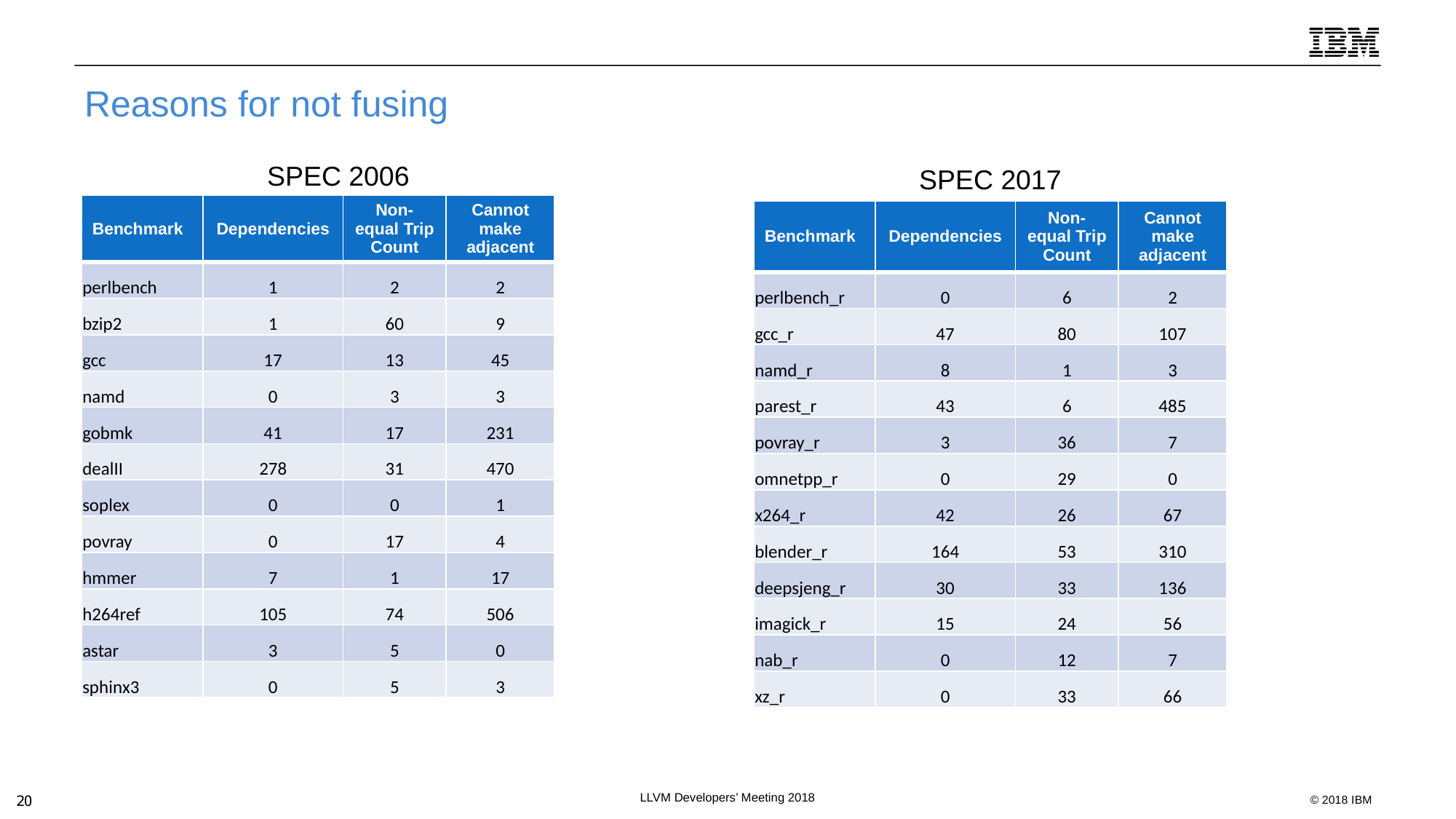

# Reasons for not fusing
SPEC 2006
SPEC 2017
| Benchmark | Dependencies | Non-equal Trip Count | Cannot make adjacent |
| --- | --- | --- | --- |
| perlbench | 1 | 2 | 2 |
| bzip2 | 1 | 60 | 9 |
| gcc | 17 | 13 | 45 |
| namd | 0 | 3 | 3 |
| gobmk | 41 | 17 | 231 |
| dealII | 278 | 31 | 470 |
| soplex | 0 | 0 | 1 |
| povray | 0 | 17 | 4 |
| hmmer | 7 | 1 | 17 |
| h264ref | 105 | 74 | 506 |
| astar | 3 | 5 | 0 |
| sphinx3 | 0 | 5 | 3 |
| Benchmark | Dependencies | Non-equal Trip Count | Cannot make adjacent |
| --- | --- | --- | --- |
| perlbench\_r | 0 | 6 | 2 |
| gcc\_r | 47 | 80 | 107 |
| namd\_r | 8 | 1 | 3 |
| parest\_r | 43 | 6 | 485 |
| povray\_r | 3 | 36 | 7 |
| omnetpp\_r | 0 | 29 | 0 |
| x264\_r | 42 | 26 | 67 |
| blender\_r | 164 | 53 | 310 |
| deepsjeng\_r | 30 | 33 | 136 |
| imagick\_r | 15 | 24 | 56 |
| nab\_r | 0 | 12 | 7 |
| xz\_r | 0 | 33 | 66 |
LLVM Developers’ Meeting 2018